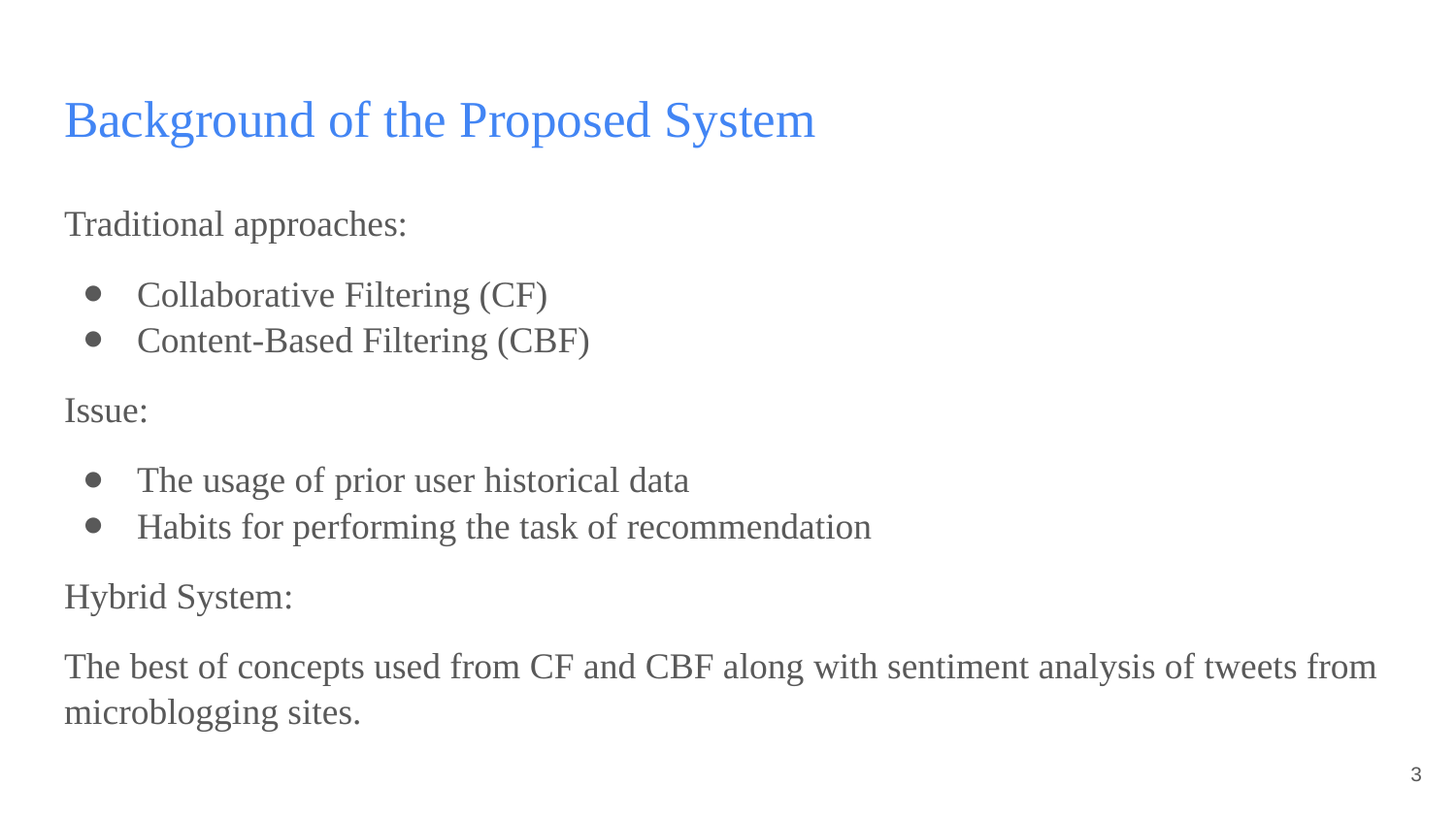

# Background of the Proposed System
Traditional approaches:
Collaborative Filtering (CF)
Content-Based Filtering (CBF)
Issue:
The usage of prior user historical data
Habits for performing the task of recommendation
Hybrid System:
The best of concepts used from CF and CBF along with sentiment analysis of tweets from microblogging sites.

3